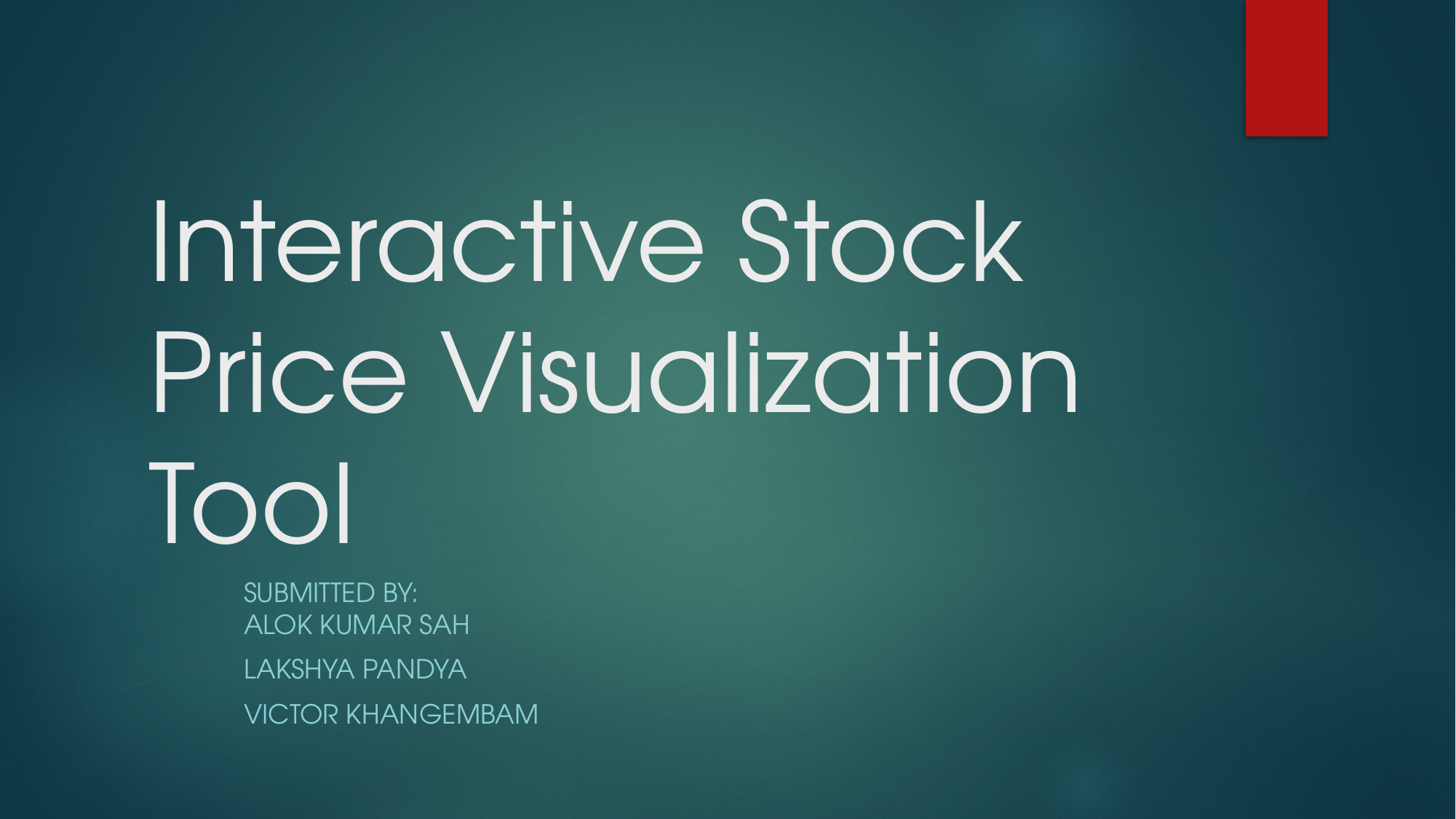

# Interactive Stock Price Visualization Tool
											Submitted by:
											Alok kumar sah
											Lakshya pandya
											victor khangembam